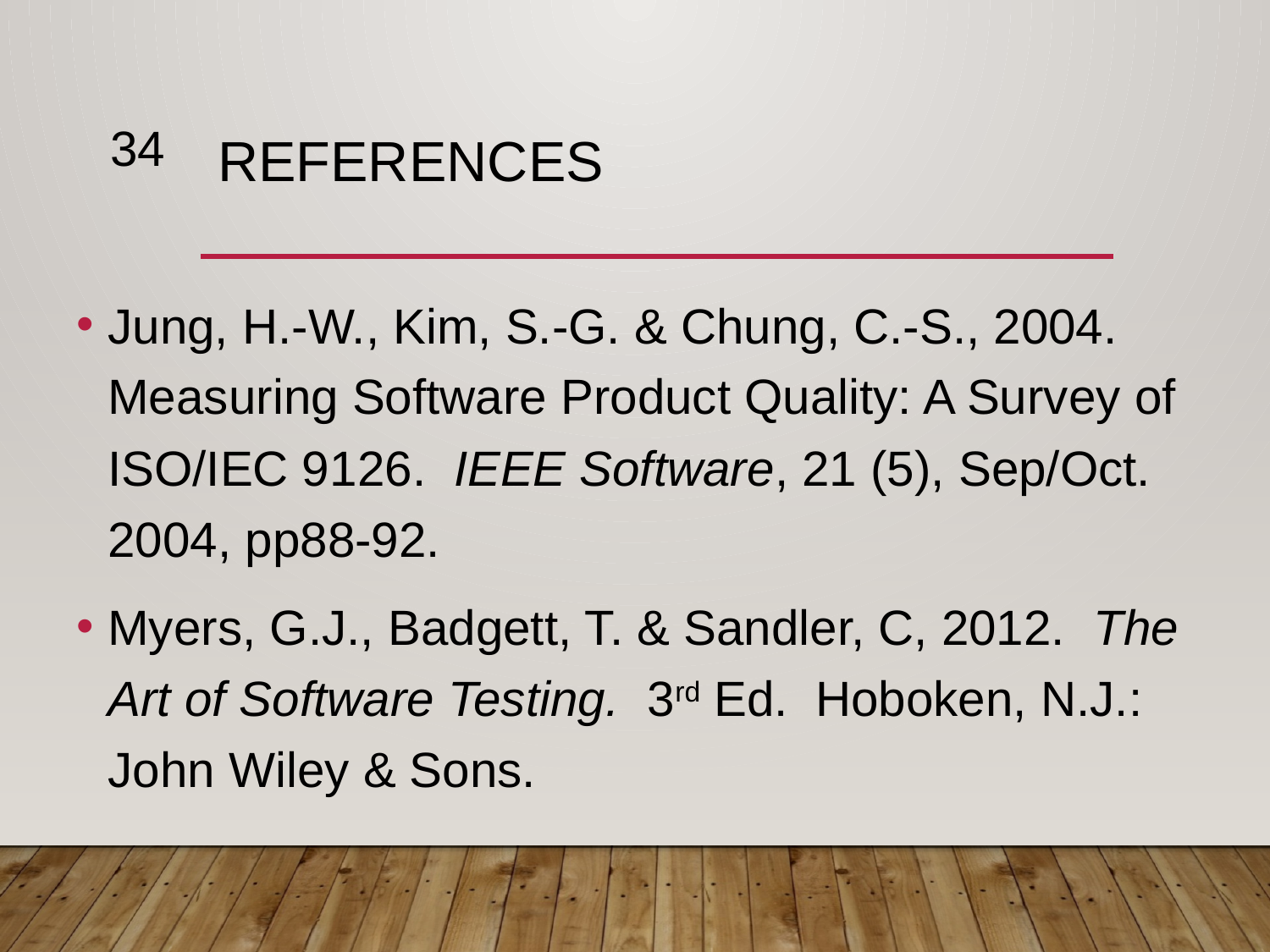

34
# References
Jung, H.-W., Kim, S.-G. & Chung, C.-S., 2004.  Measuring Software Product Quality: A Survey of ISO/IEC 9126.  IEEE Software, 21 (5), Sep/Oct. 2004, pp88-92.
Myers, G.J., Badgett, T. & Sandler, C, 2012.  The Art of Software Testing.  3rd Ed.  Hoboken, N.J.: John Wiley & Sons.